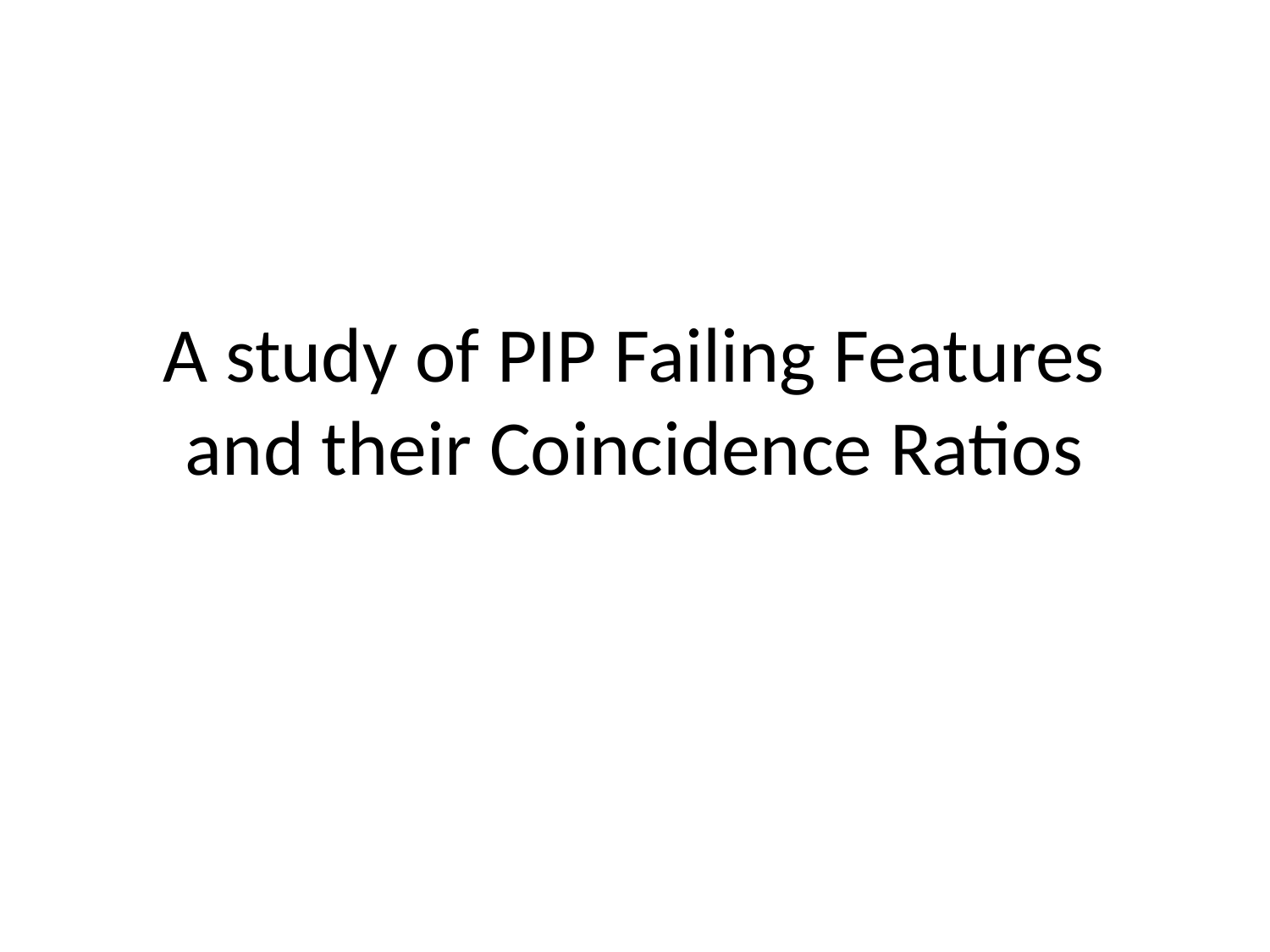

# A study of PIP Failing Features and their Coincidence Ratios